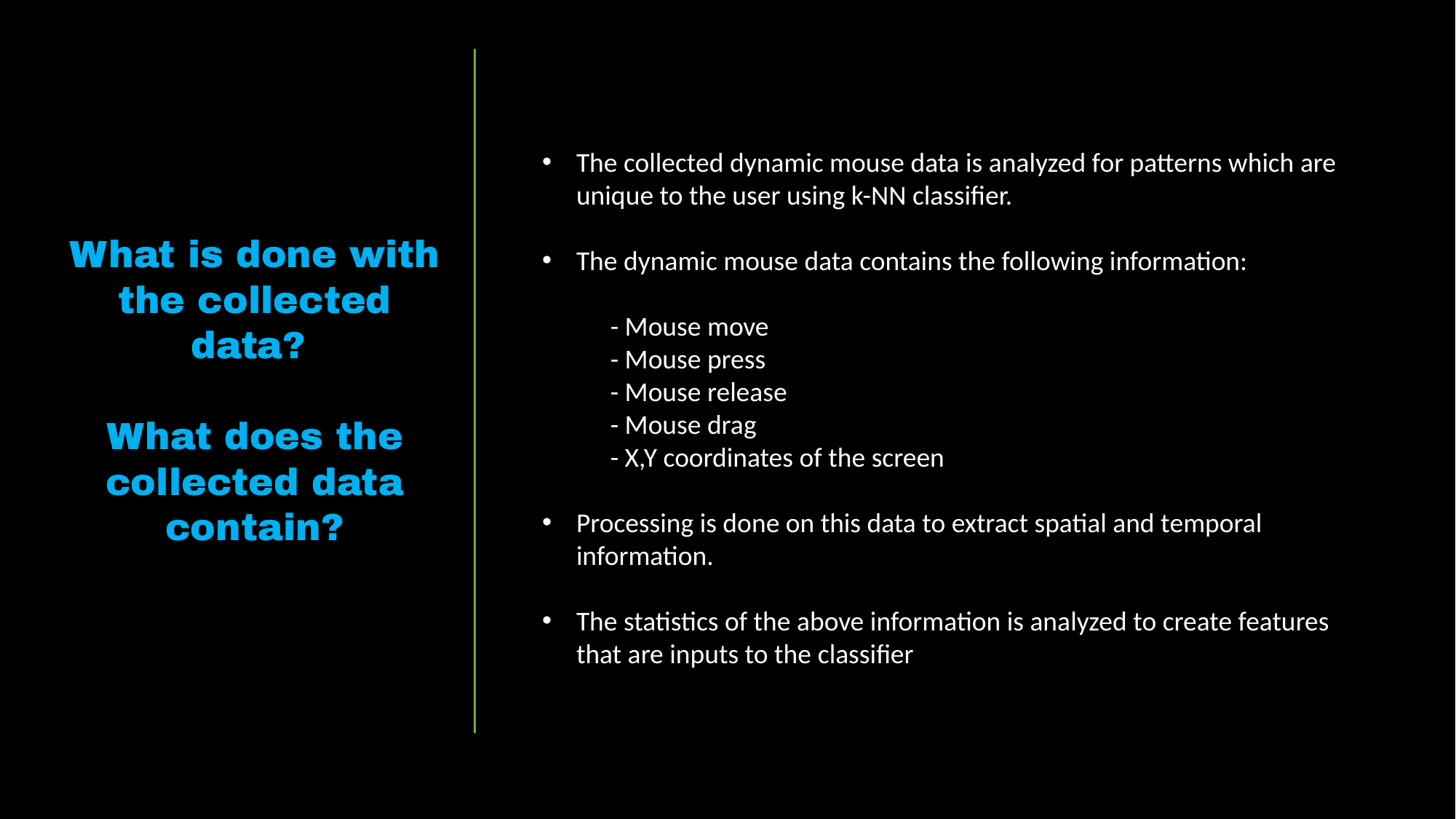

The collected dynamic mouse data is analyzed for patterns which are unique to the user using k-NN classifier.

The dynamic mouse data contains the following information:

           - Mouse move
           - Mouse press
           - Mouse release
           - Mouse drag
           - X,Y coordinates of the screen

Processing is done on this data to extract spatial and temporal information.

The statistics of the above information is analyzed to create features that are inputs to the classifier
What is done with the collected data?

What does the collected data contain?
Click to add text